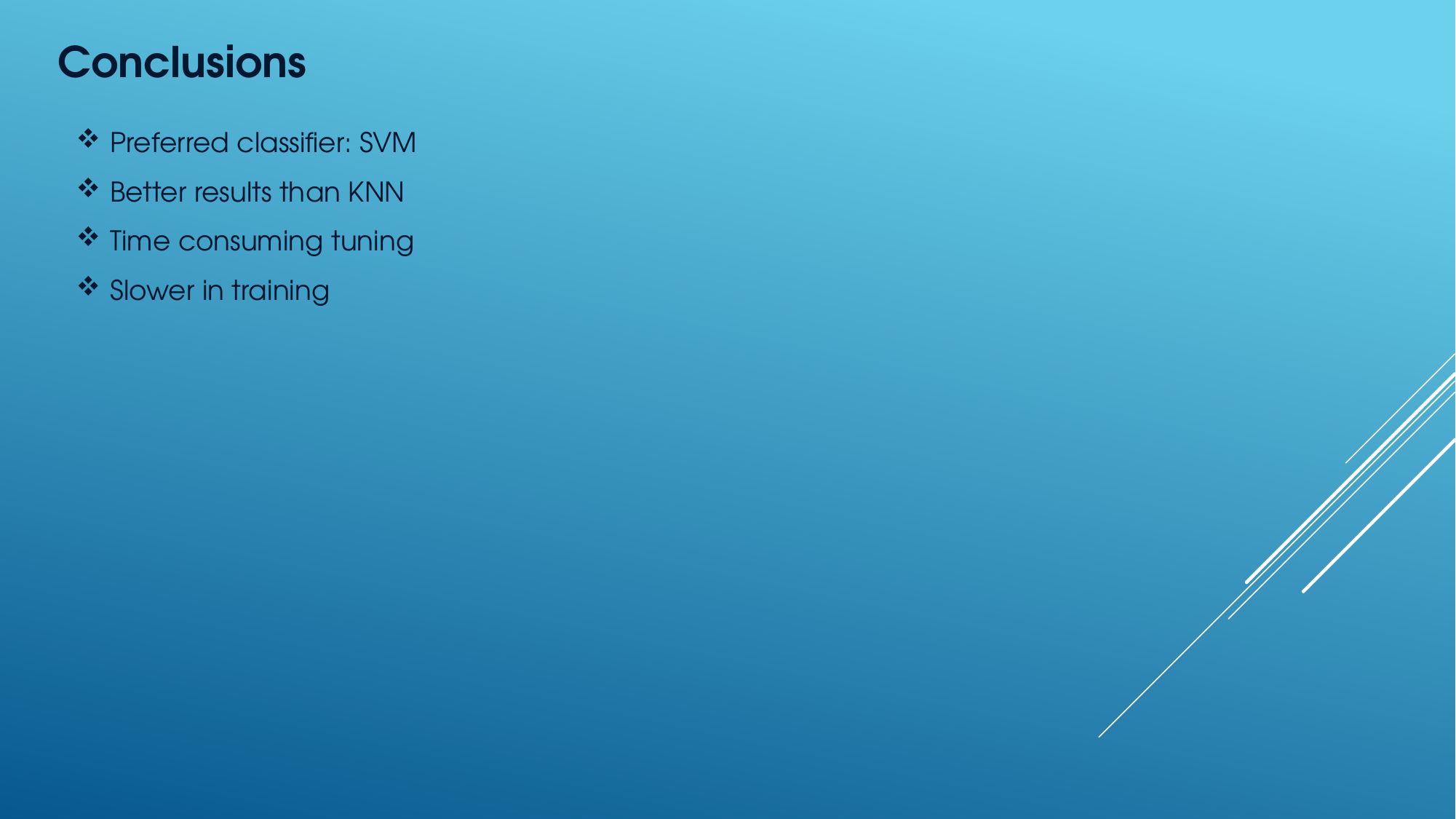

Conclusions
Preferred classifier: SVM
Better results than KNN
Time consuming tuning
Slower in training